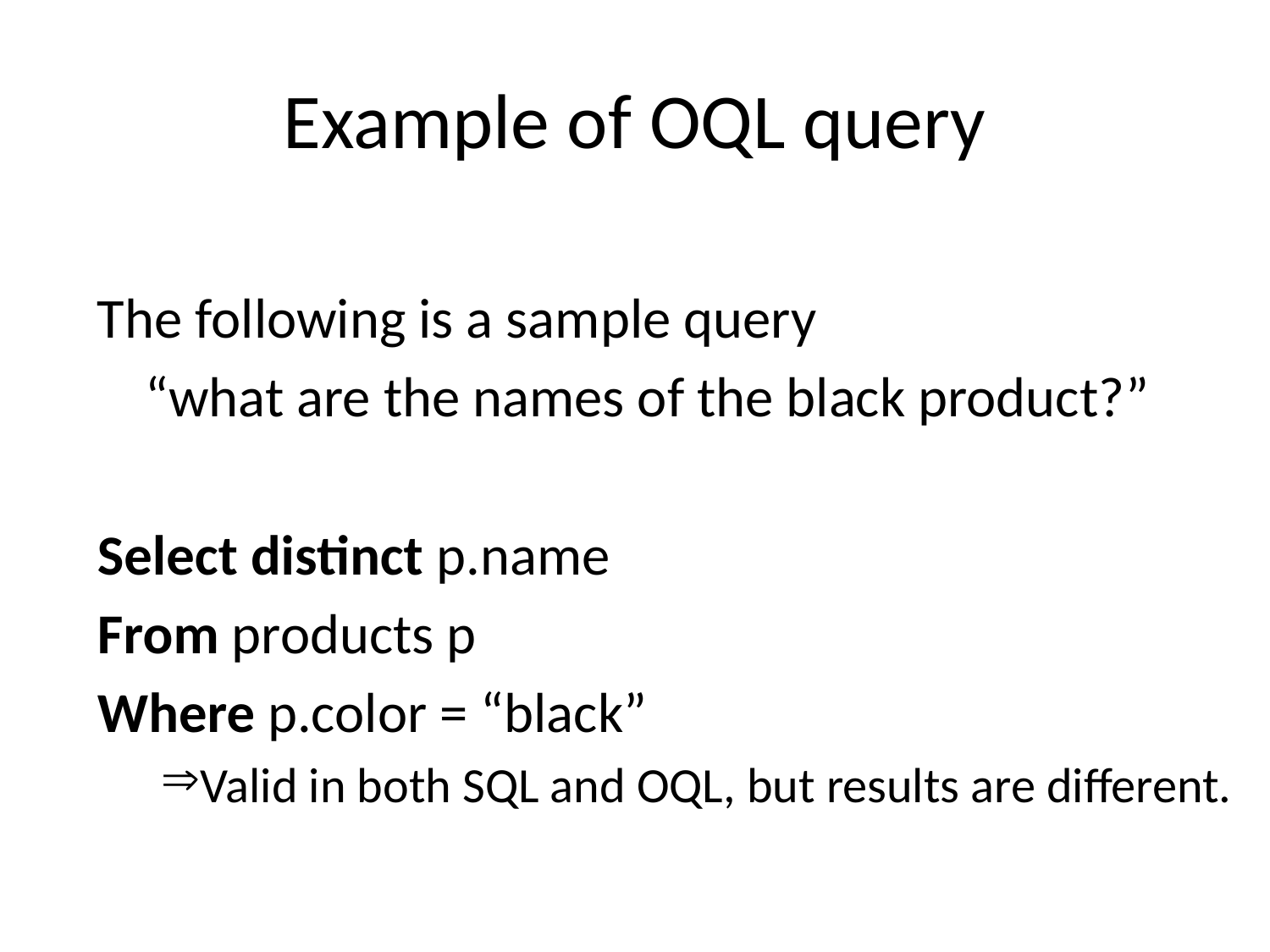

# Example of OQL query
The following is a sample query
	“what are the names of the black product?”

Select distinct p.name
From products p
Where p.color = “black”
Valid in both SQL and OQL, but results are different.